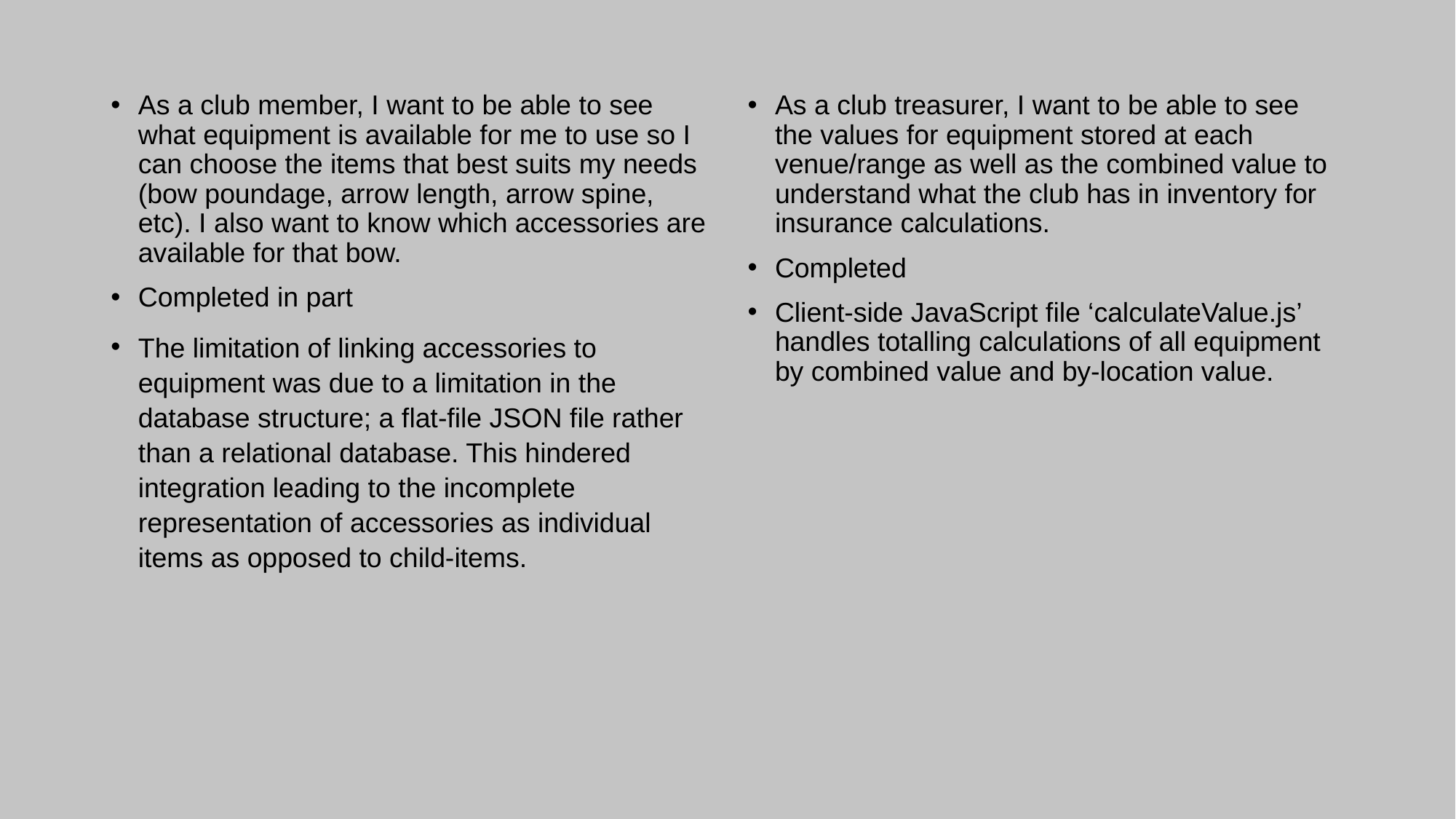

As a club member, I want to be able to see what equipment is available for me to use so I can choose the items that best suits my needs (bow poundage, arrow length, arrow spine, etc). I also want to know which accessories are available for that bow.
Completed in part
The limitation of linking accessories to equipment was due to a limitation in the database structure; a flat-file JSON file rather than a relational database. This hindered integration leading to the incomplete representation of accessories as individual items as opposed to child-items.
As a club treasurer, I want to be able to see the values for equipment stored at each venue/range as well as the combined value to understand what the club has in inventory for insurance calculations.
Completed
Client-side JavaScript file ‘calculateValue.js’ handles totalling calculations of all equipment by combined value and by-location value.